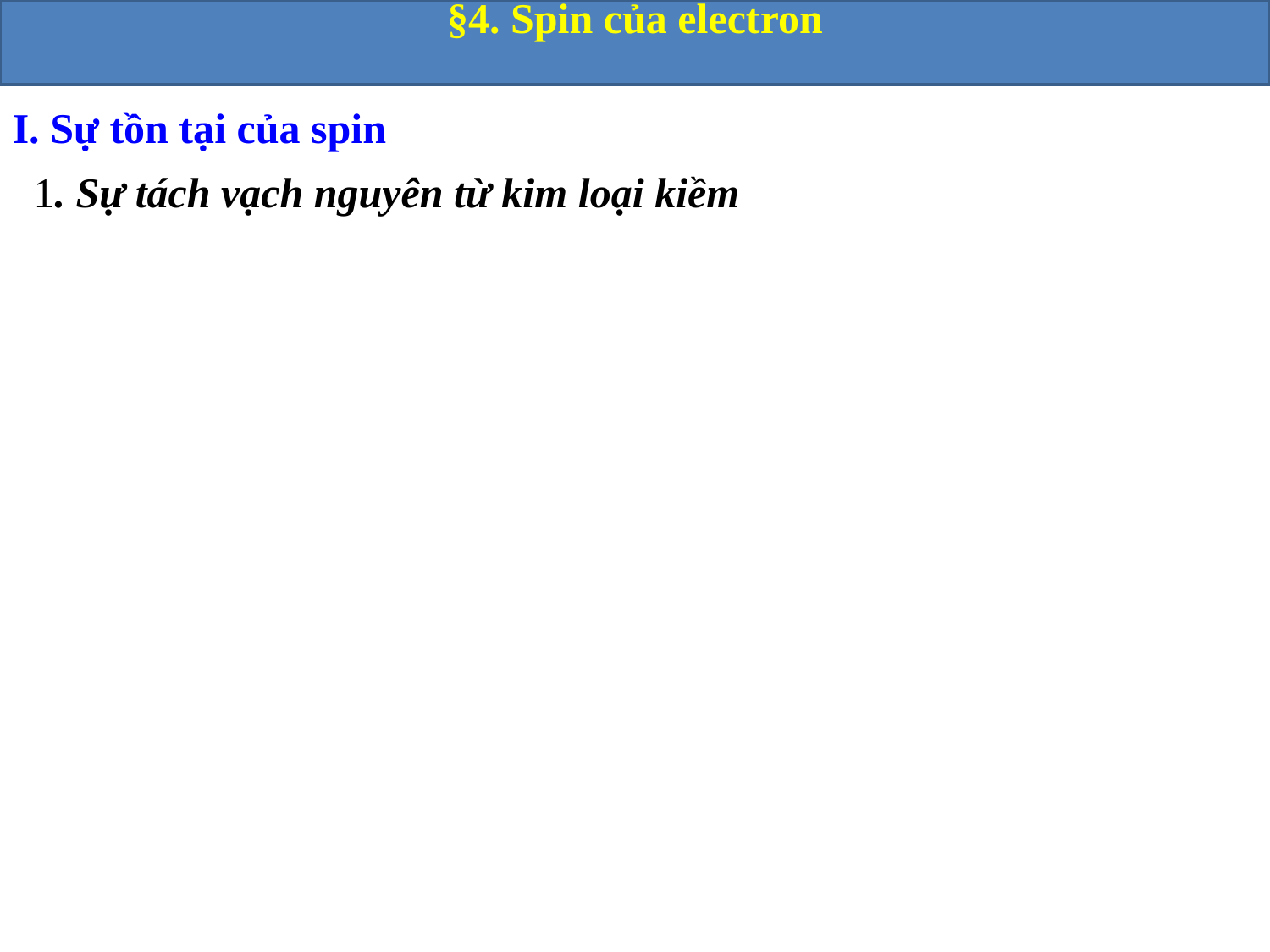

§4. Spin của electron

I. Sự tồn tại của spin
1. Sự tách vạch nguyên từ kim loại kiềm